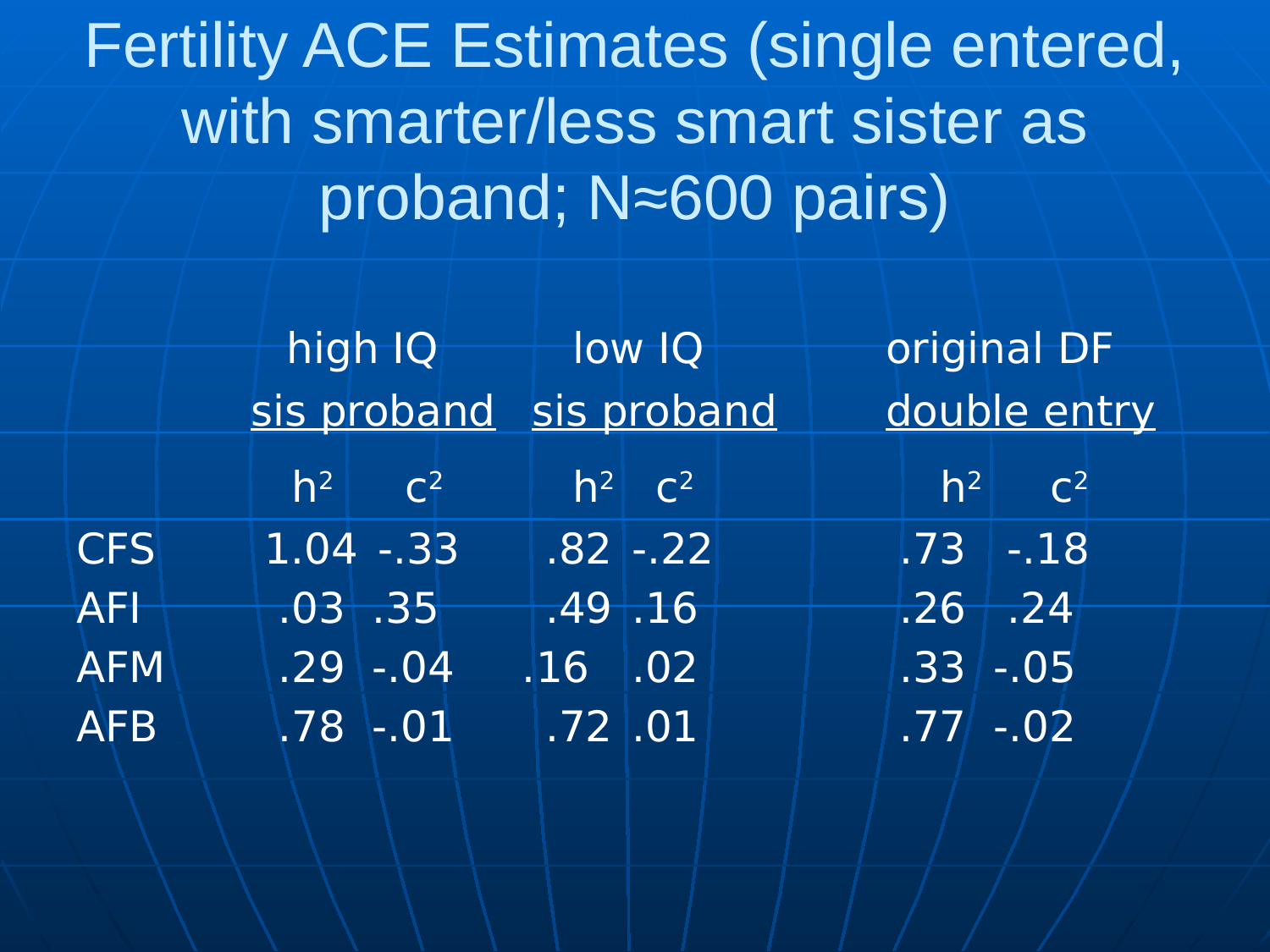

# Fertility ACE Estimates (single entered, with smarter/less smart sister as proband; N≈600 pairs)

		  high IQ 	     low IQ		original DF
		sis proband	  sis proband	double entry
		   h2 	  c2	     h2   c2		    h2     c2
CFS	 1.04 	-.33	   .82	-.22		 .73   -.18
AFI	  .03  .35	   .49	.16		 .26   .24
AFM	  .29  -.04     .16	.02		 .33  -.05
AFB	  .78  -.01	   .72	.01		 .77  -.02